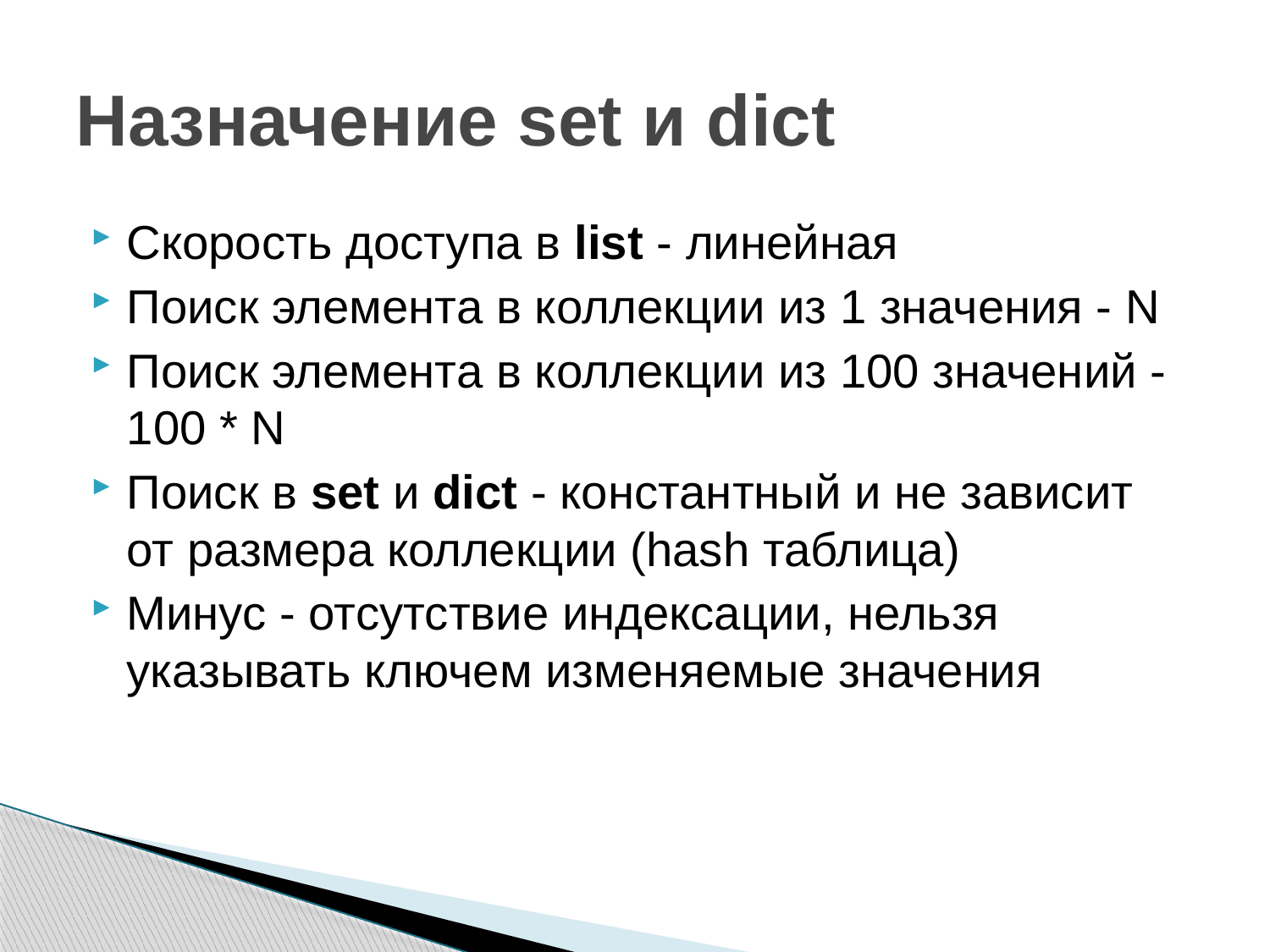

# Назначение set и dict
Скорость доступа в list - линейная
Поиск элемента в коллекции из 1 значения - N
Поиск элемента в коллекции из 100 значений - 100 * N
Поиск в set и dict - константный и не зависит от размера коллекции (hash таблица)
Минус - отсутствие индексации, нельзя указывать ключем изменяемые значения